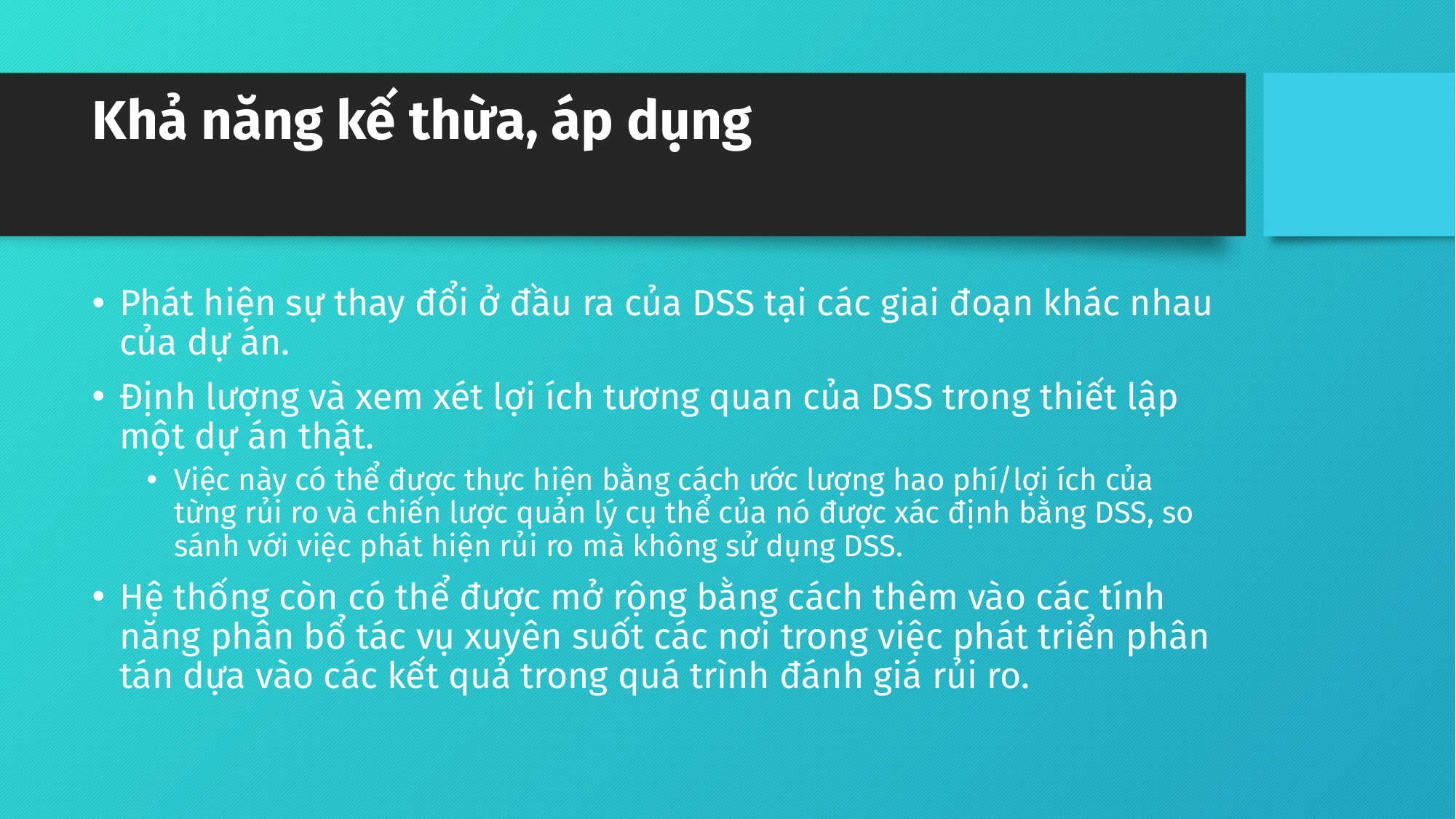

# Khả năng kế thừa, áp dụng
Phát hiện sự thay đổi ở đầu ra của DSS tại các giai đoạn khác nhau của dự án.
Định lượng và xem xét lợi ích tương quan của DSS trong thiết lập một dự án thật.
Việc này có thể được thực hiện bằng cách ước lượng hao phí/lợi ích của từng rủi ro và chiến lược quản lý cụ thể của nó được xác định bằng DSS, so sánh với việc phát hiện rủi ro mà không sử dụng DSS.
Hệ thống còn có thể được mở rộng bằng cách thêm vào các tính năng phân bổ tác vụ xuyên suốt các nơi trong việc phát triển phân tán dựa vào các kết quả trong quá trình đánh giá rủi ro.